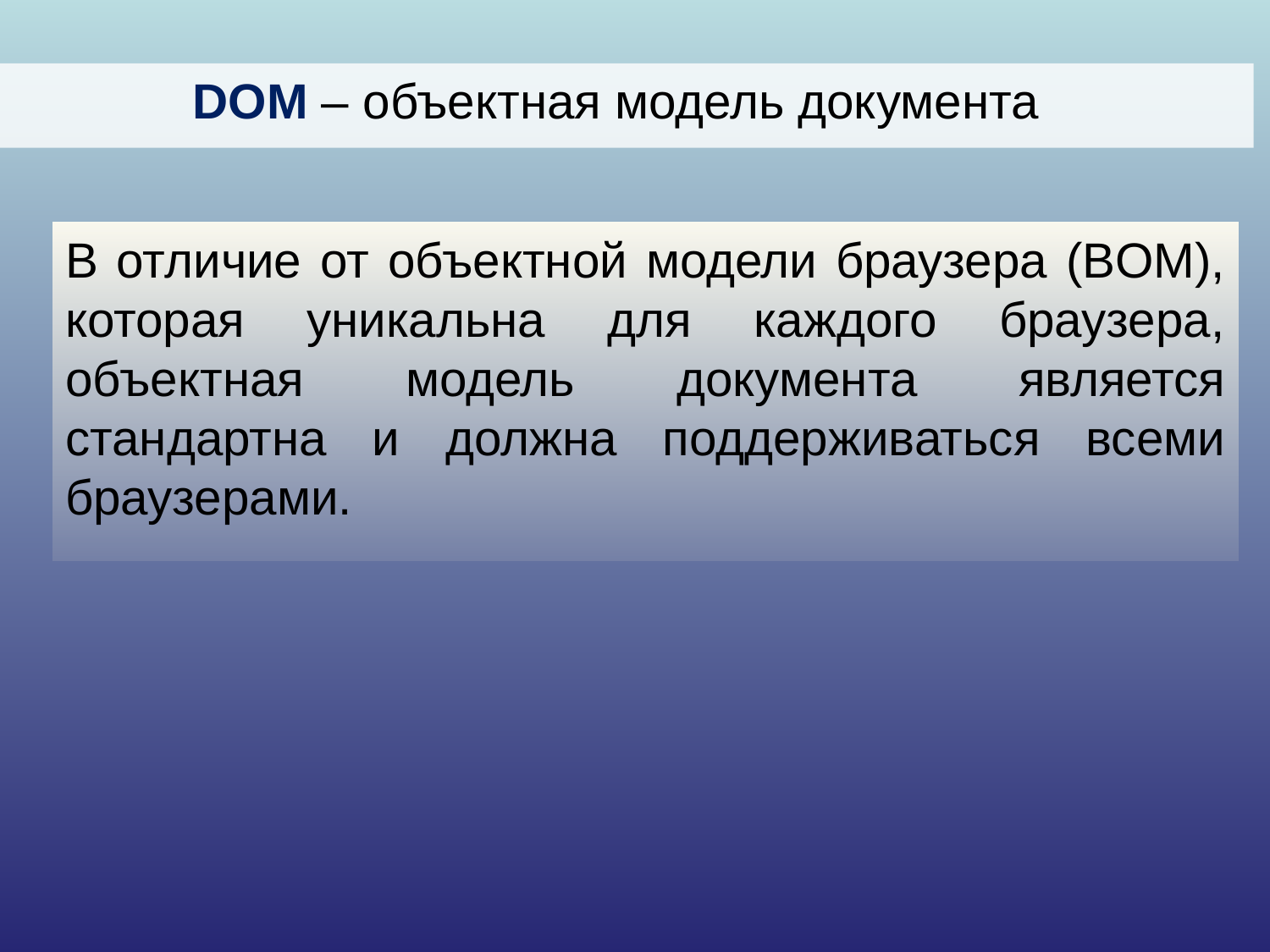

DOM – объектная модель документа
В отличие от объектной модели браузера (BOM), которая уникальна для каждого браузера, объектная модель документа является стандартна и должна поддерживаться всеми браузерами.